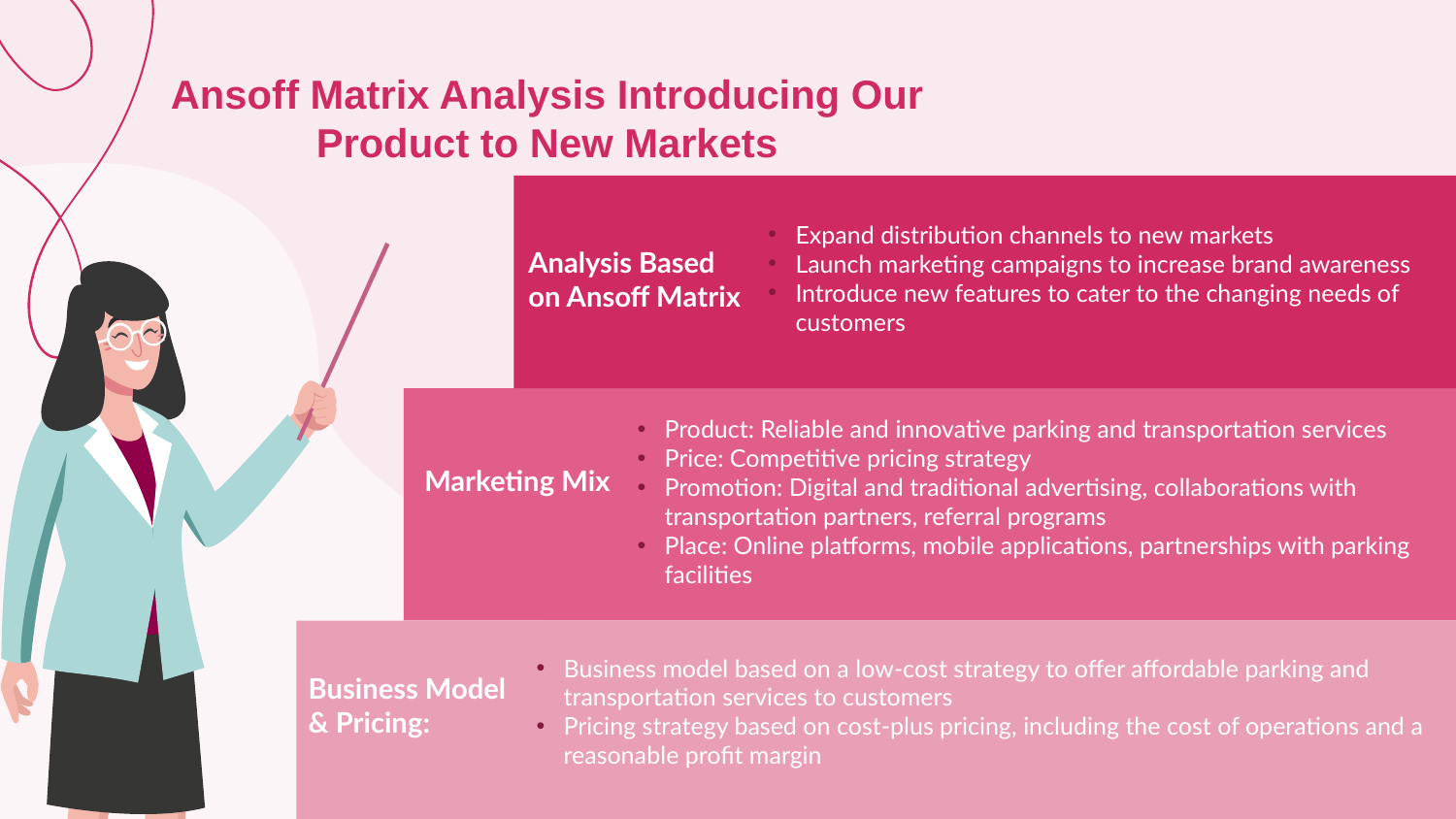

Ansoff Matrix Analysis Introducing Our Product to New Markets

Expand distribution channels to new markets
Launch marketing campaigns to increase brand awareness
Introduce new features to cater to the changing needs of customers
Analysis Based on Ansoff Matrix

Product: Reliable and innovative parking and transportation services
Price: Competitive pricing strategy
Promotion: Digital and traditional advertising, collaborations with transportation partners, referral programs
Place: Online platforms, mobile applications, partnerships with parking facilities
Marketing Mix

Business model based on a low-cost strategy to offer affordable parking and transportation services to customers
Pricing strategy based on cost-plus pricing, including the cost of operations and a reasonable profit margin
Business Model & Pricing: